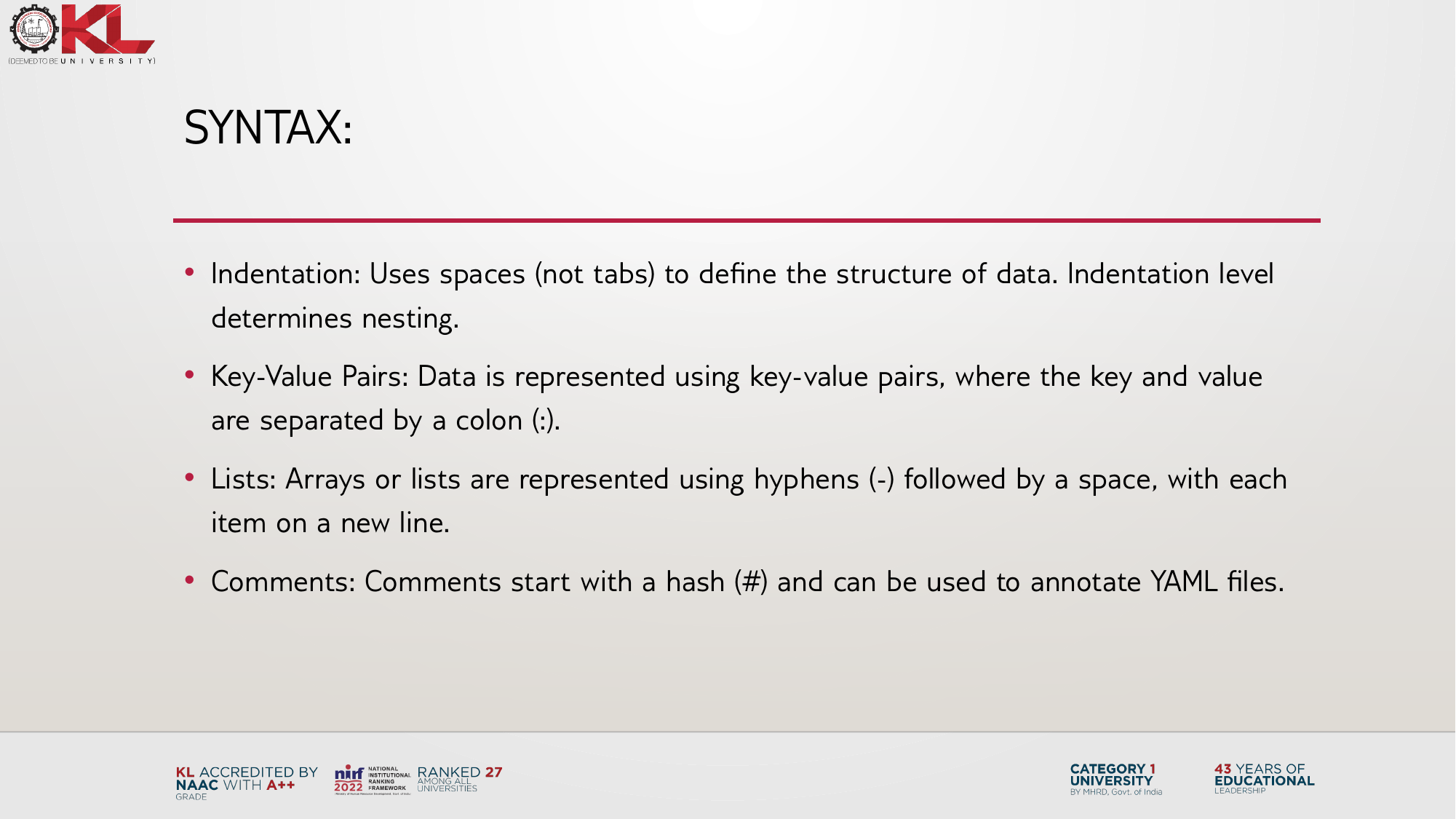

# Syntax:
Indentation: Uses spaces (not tabs) to define the structure of data. Indentation level determines nesting.
Key-Value Pairs: Data is represented using key-value pairs, where the key and value are separated by a colon (:).
Lists: Arrays or lists are represented using hyphens (-) followed by a space, with each item on a new line.
Comments: Comments start with a hash (#) and can be used to annotate YAML files.